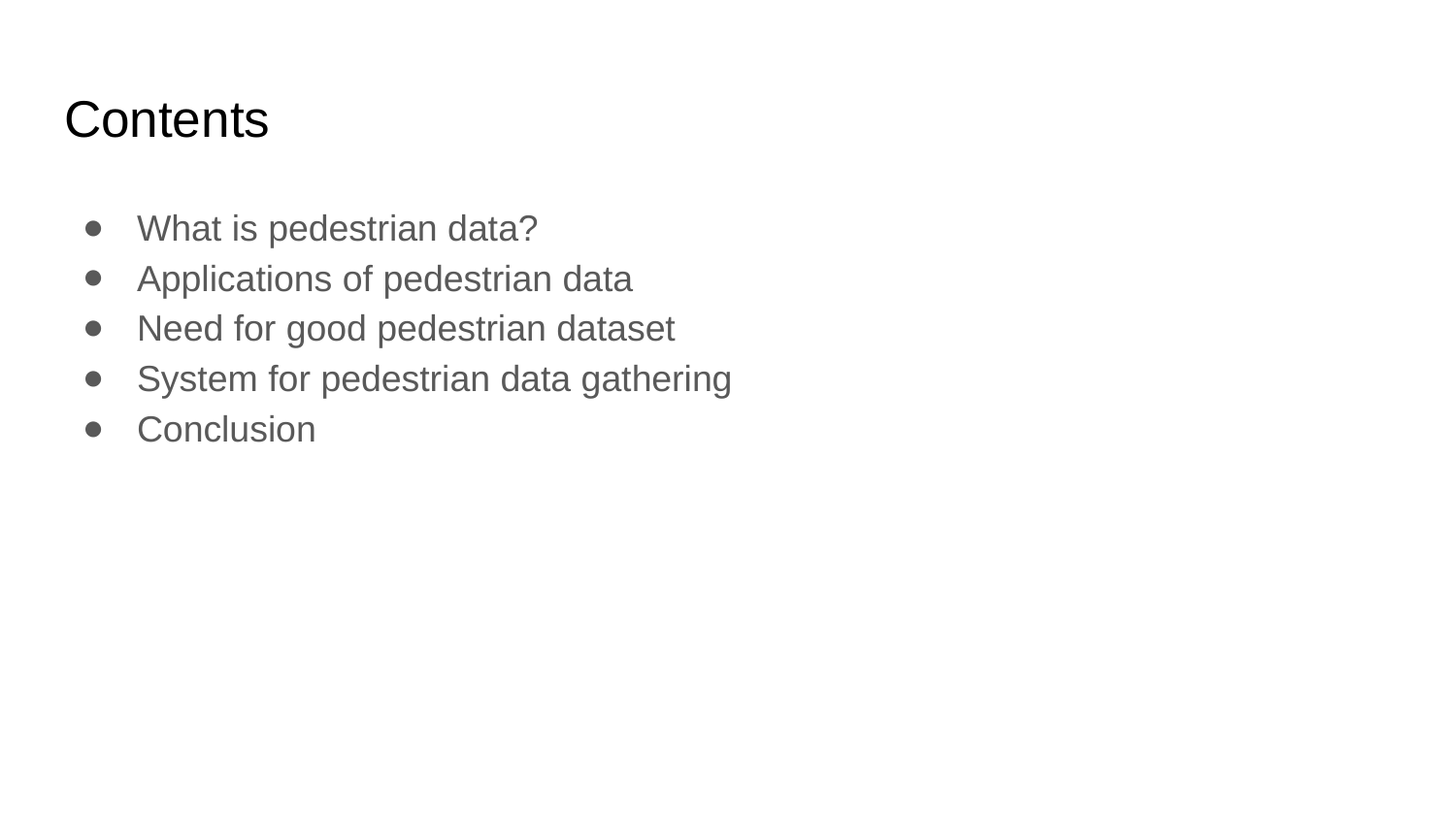

# Contents
What is pedestrian data?
Applications of pedestrian data
Need for good pedestrian dataset
System for pedestrian data gathering
Conclusion